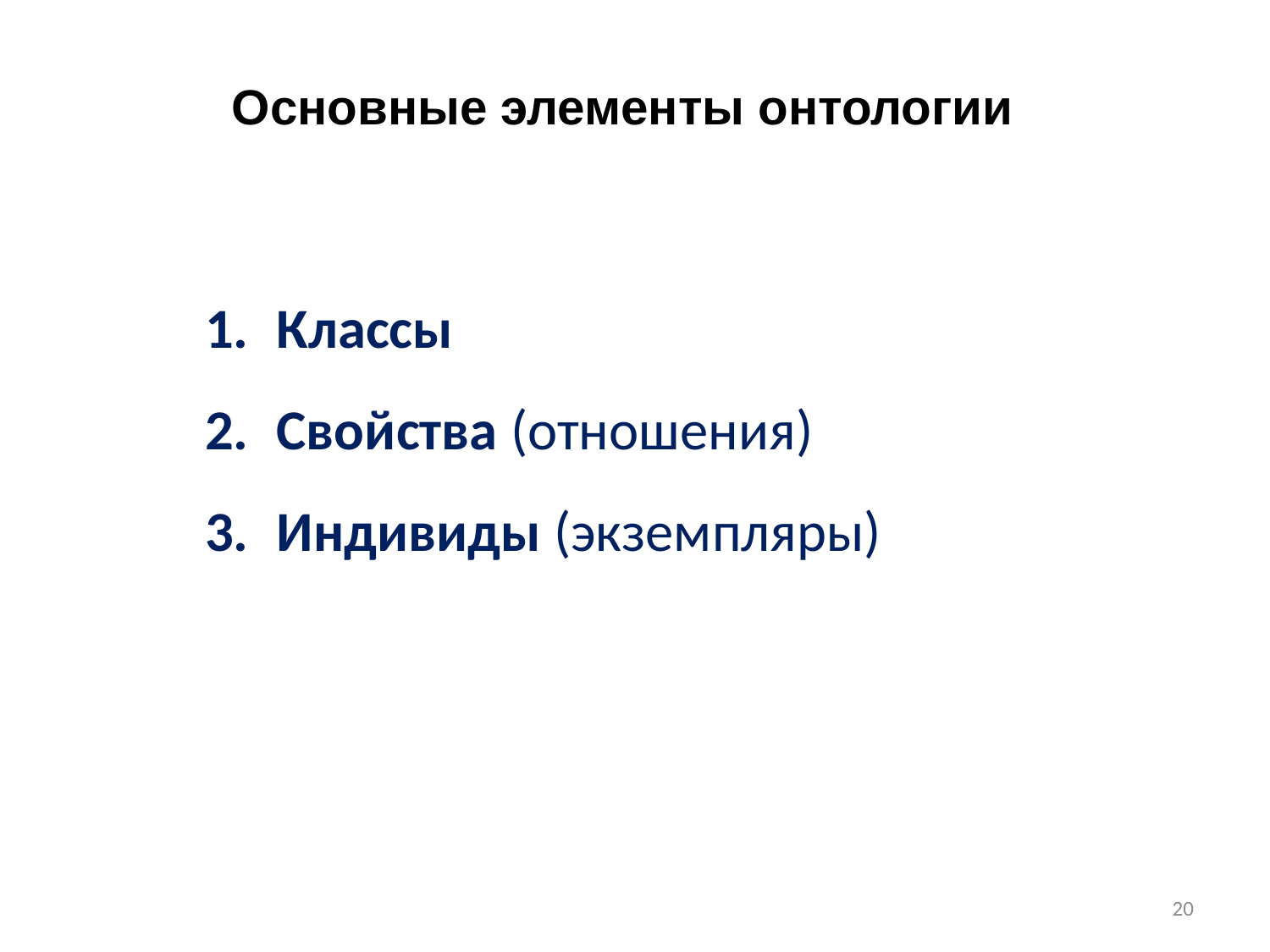

Основные элементы онтологии
Классы
Свойства (отношения)
Индивиды (экземпляры)
20